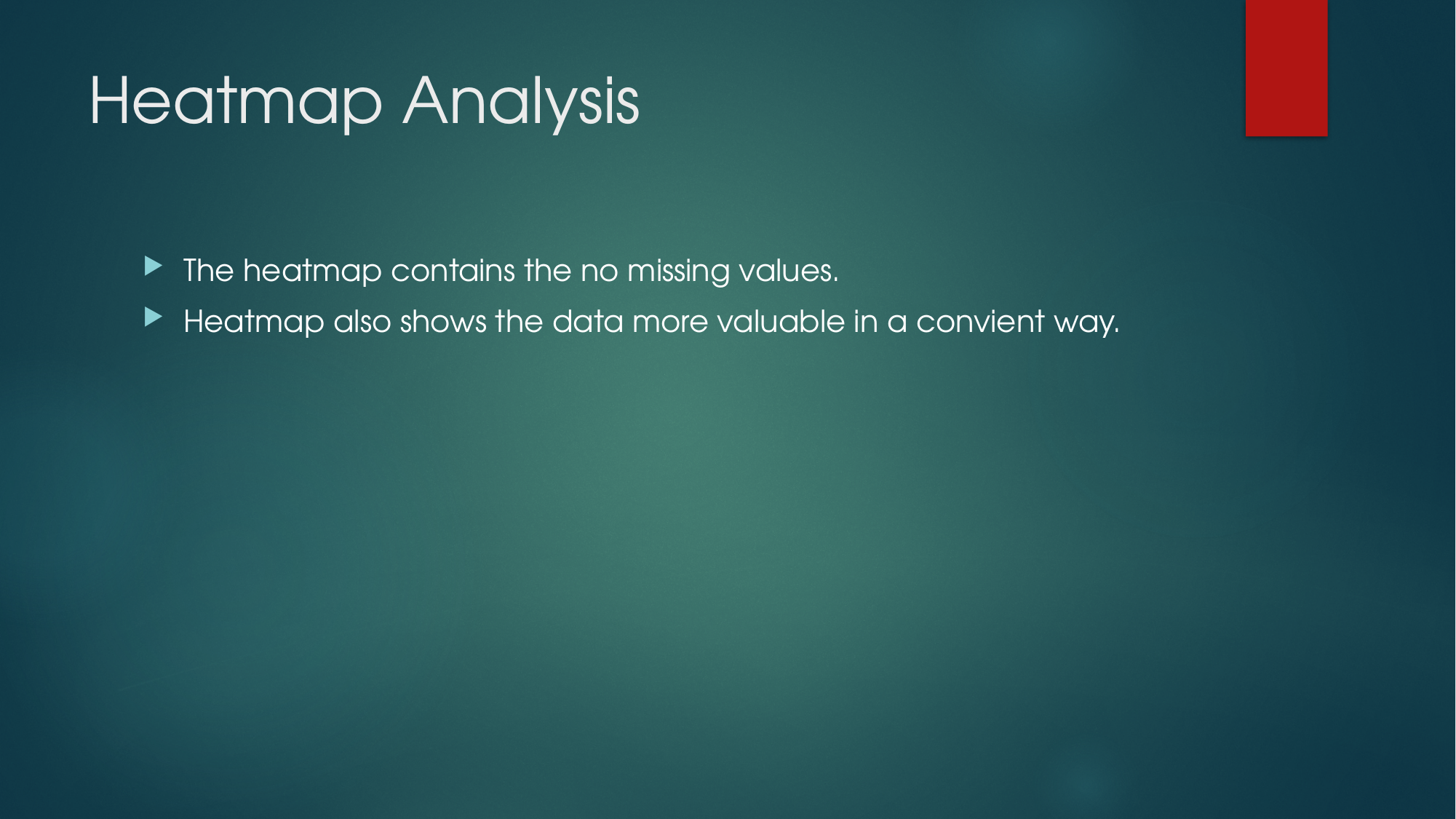

# Heatmap Analysis
The heatmap contains the no missing values.
Heatmap also shows the data more valuable in a convient way.